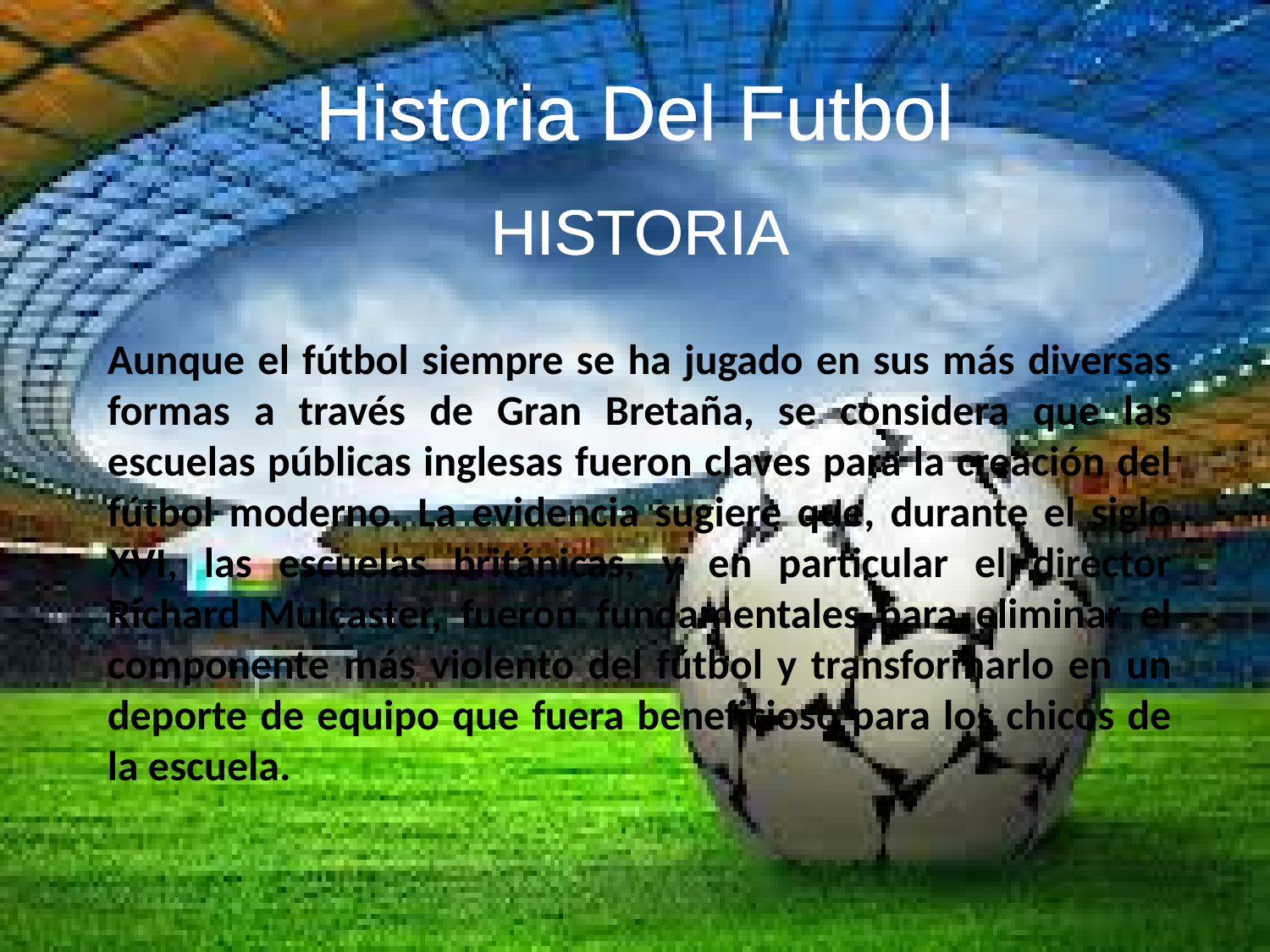

Historia Del Futbol
HISTORIA
Aunque el fútbol siempre se ha jugado en sus más diversas formas a través de Gran Bretaña, se considera que las escuelas públicas inglesas fueron claves para la creación del fútbol moderno. La evidencia sugiere que, durante el siglo XVI, las escuelas británicas, y en particular el director Richard Mulcaster, fueron fundamentales para eliminar el componente más violento del fútbol y transformarlo en un deporte de equipo que fuera beneficioso para los chicos de la escuela.